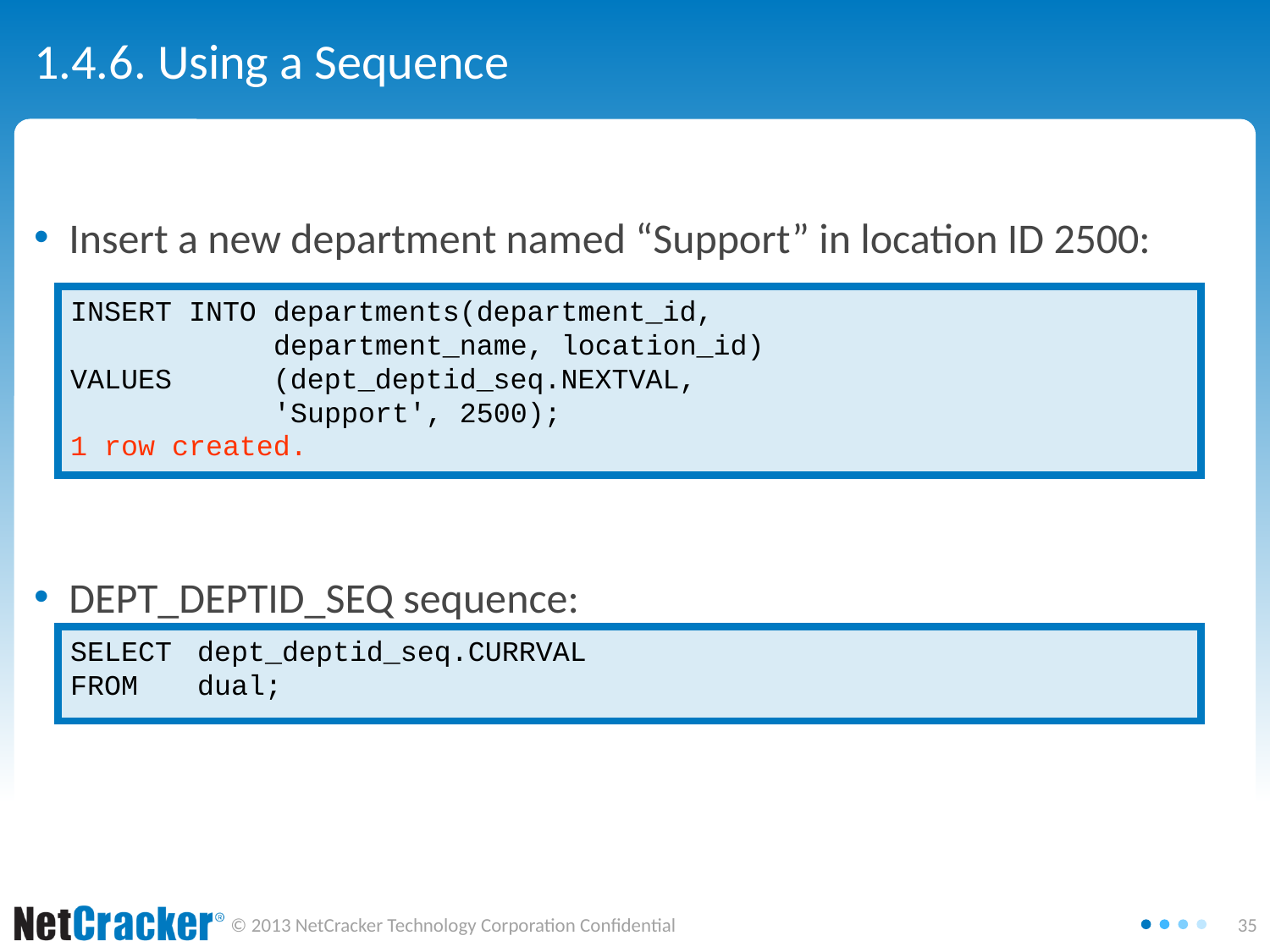

# 1.4.6. Using a Sequence

Insert a new department named “Support” in location ID 2500:

DEPT_DEPTID_SEQ sequence:

INSERT INTO departments(department_id,
            department_name, location_id)
VALUES      (dept_deptid_seq.NEXTVAL,
            'Support', 2500);
1 row created.
SELECT	dept_deptid_seq.CURRVAL
FROM	dual;